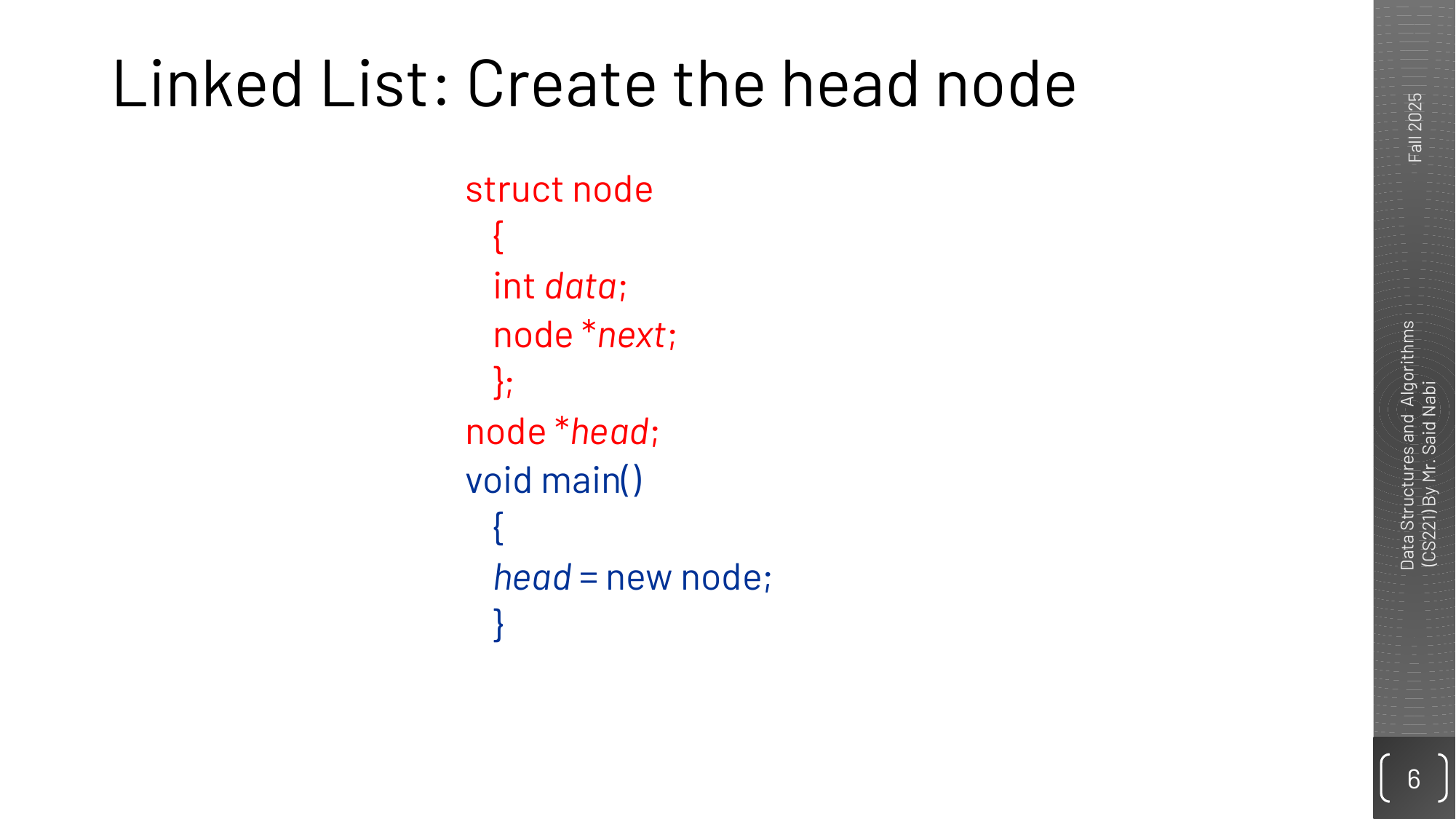

# Linked List: Create the head node
struct node
	{
	int data;
	node *next;
	};
node *head;
void main()
	{
	head = new node;
	}